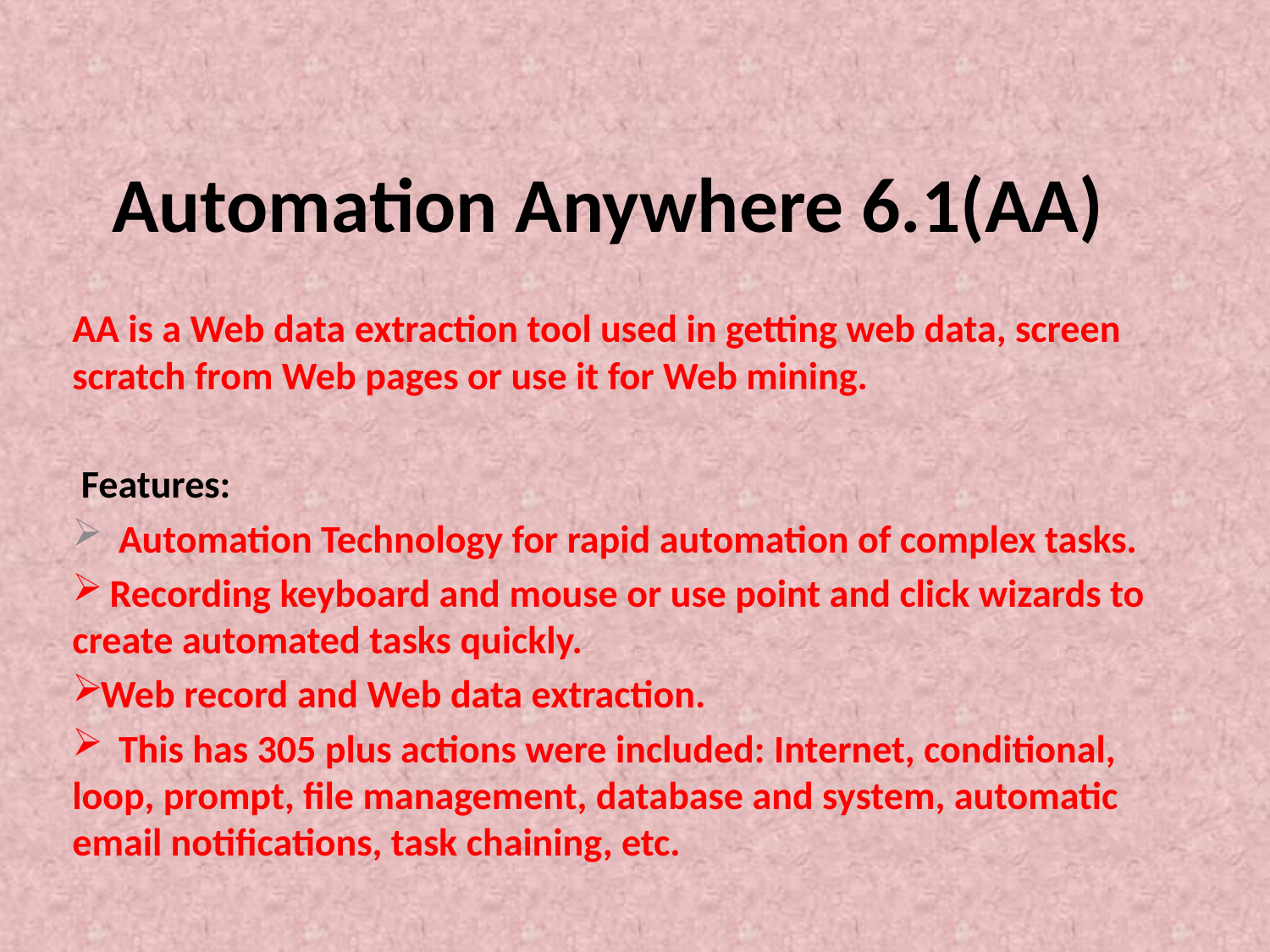

# Automation Anywhere 6.1(AA)
AA is a Web data extraction tool used in getting web data, screen scratch from Web pages or use it for Web mining.

 Features:
  Automation Technology for rapid automation of complex tasks.
 Recording keyboard and mouse or use point and click wizards to create automated tasks quickly.
Web record and Web data extraction.
  This has 305 plus actions were included: Internet, conditional, loop, prompt, file management, database and system, automatic email notifications, task chaining, etc.